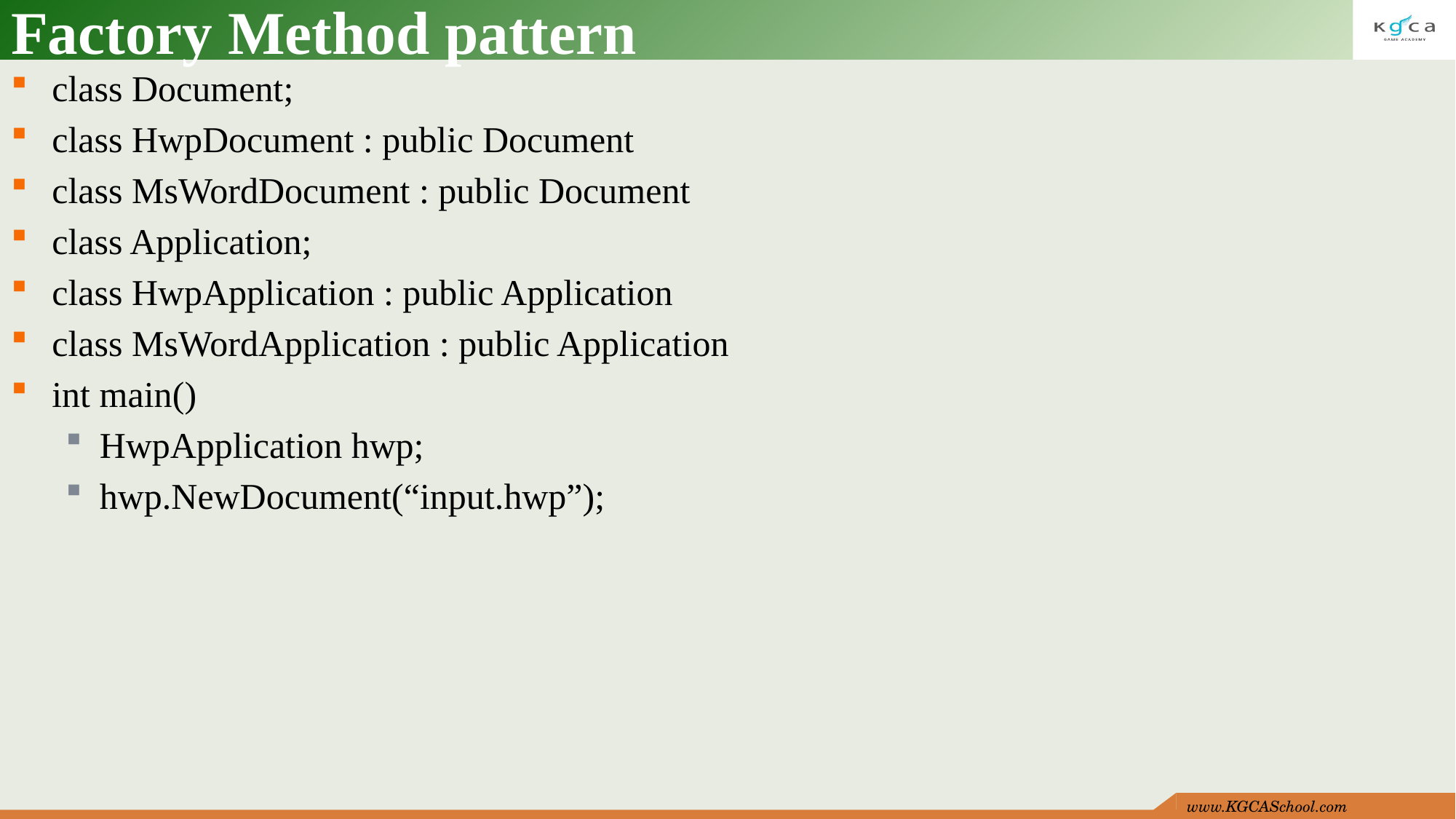

# Factory Method pattern
class Document;
class HwpDocument : public Document
class MsWordDocument : public Document
class Application;
class HwpApplication : public Application
class MsWordApplication : public Application
int main()
HwpApplication hwp;
hwp.NewDocument(“input.hwp”);